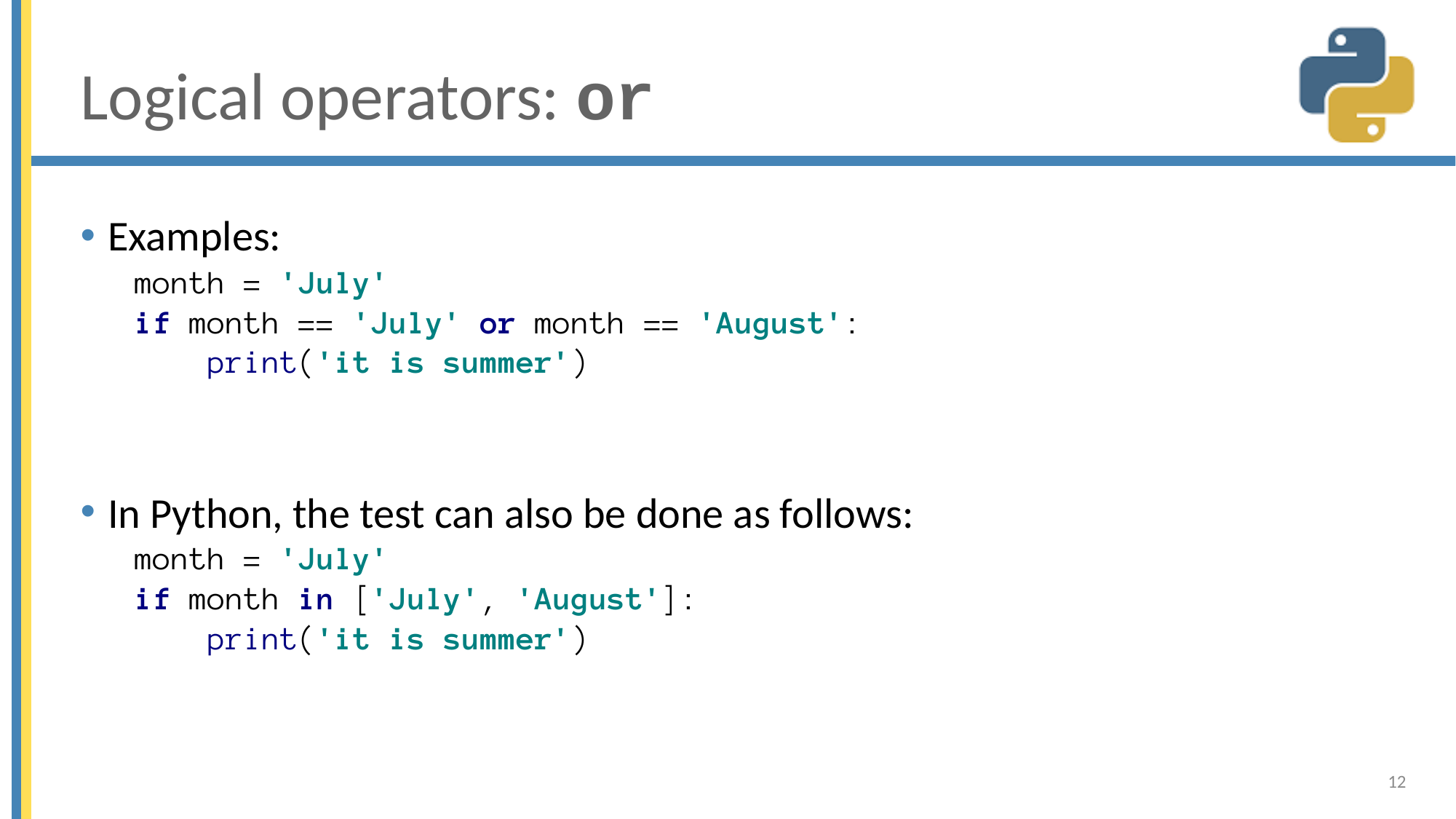

# Logical operators: or
Examples:
month = 'July'
if month == 'July' or month == 'August':
    print('it is summer')
In Python, the test can also be done as follows:
month = 'July'
if month in ['July', 'August']:
    print('it is summer')

12